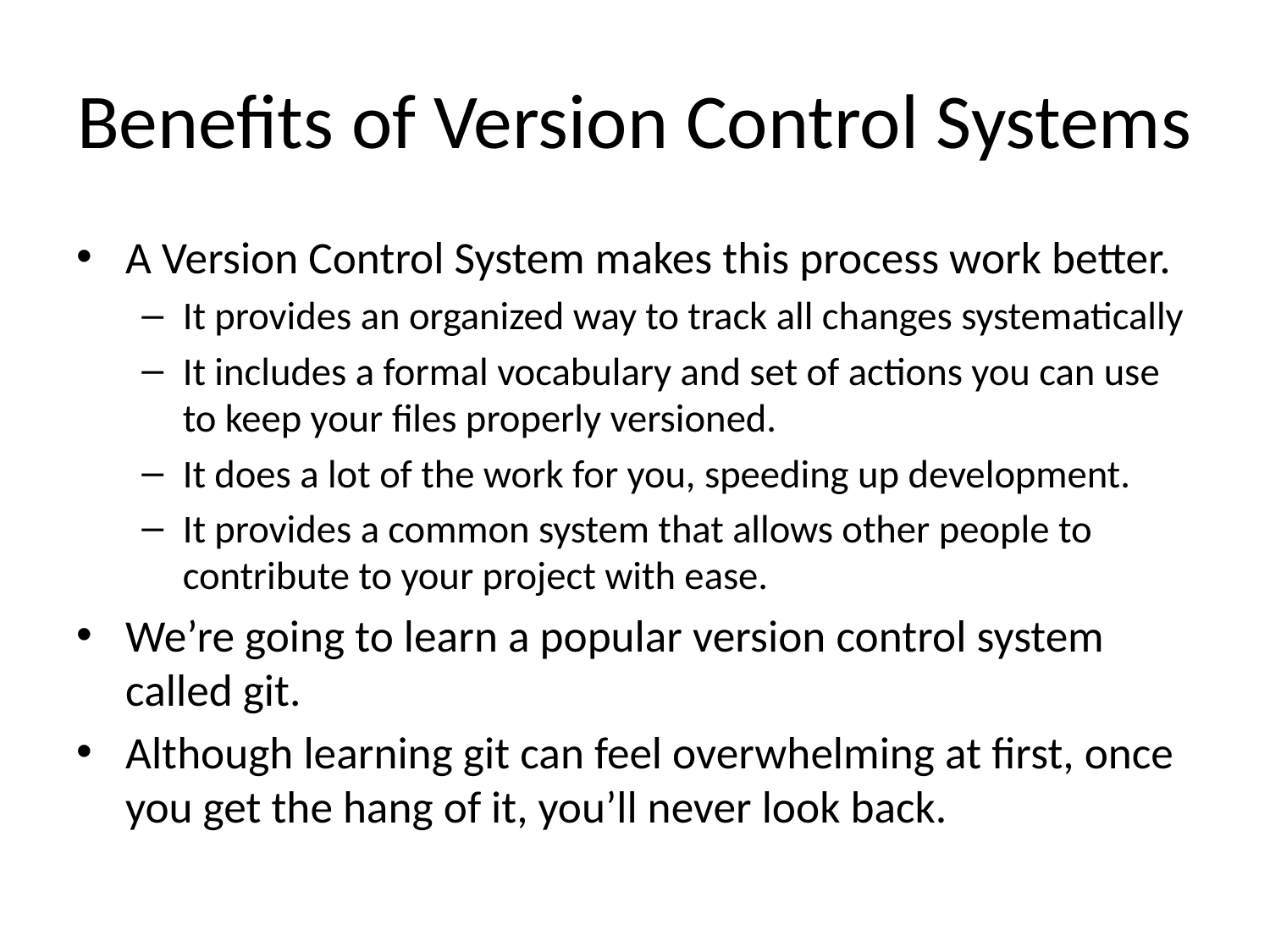

# Benefits of Version Control Systems
A Version Control System makes this process work better.
It provides an organized way to track all changes systematically
It includes a formal vocabulary and set of actions you can use to keep your files properly versioned.
It does a lot of the work for you, speeding up development.
It provides a common system that allows other people to contribute to your project with ease.
We’re going to learn a popular version control system called git.
Although learning git can feel overwhelming at first, once you get the hang of it, you’ll never look back.